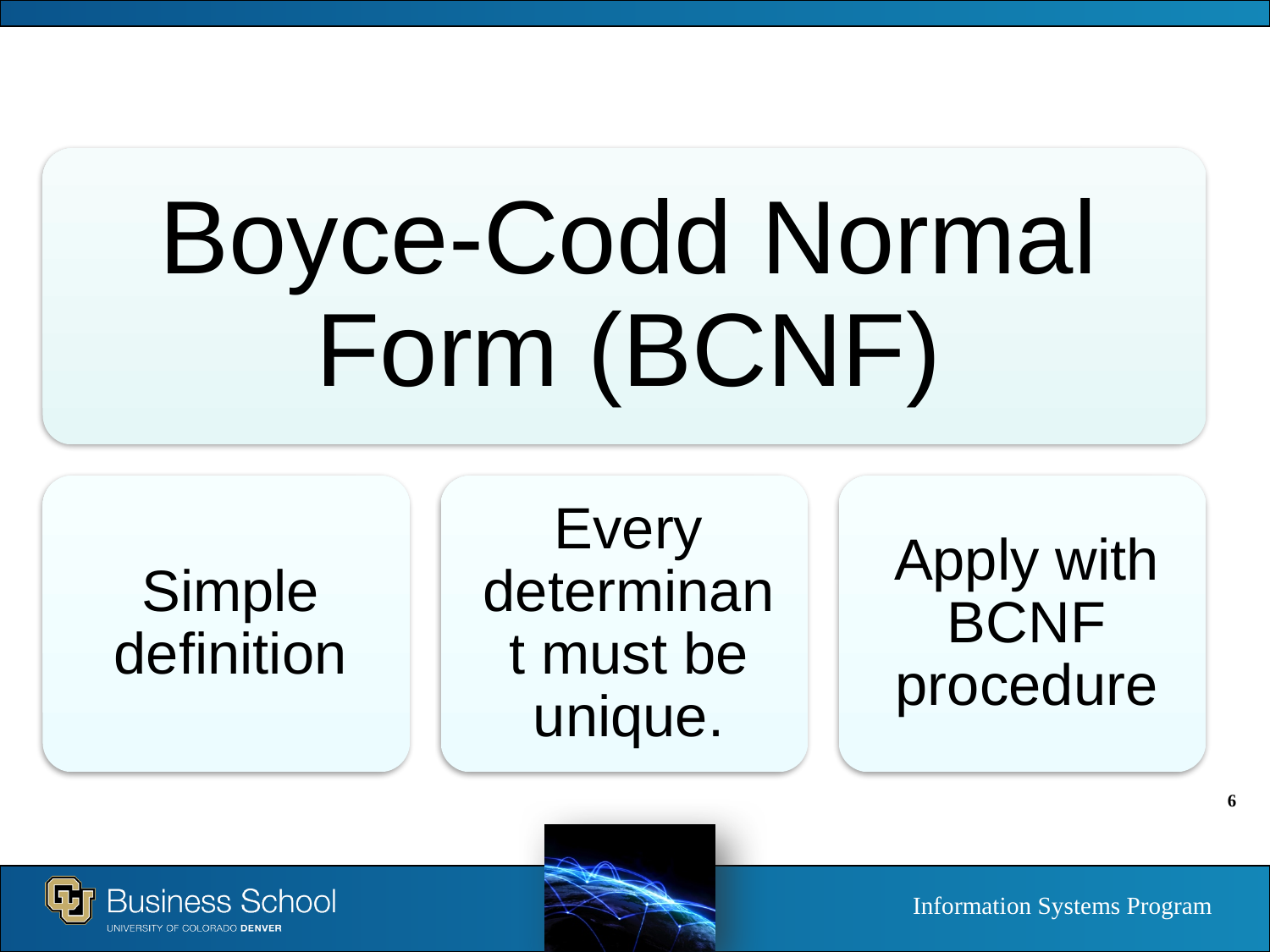

Boyce-Codd Normal Form (BCNF)
Simple definition
Every determinant must be unique.
Apply with BCNF procedure